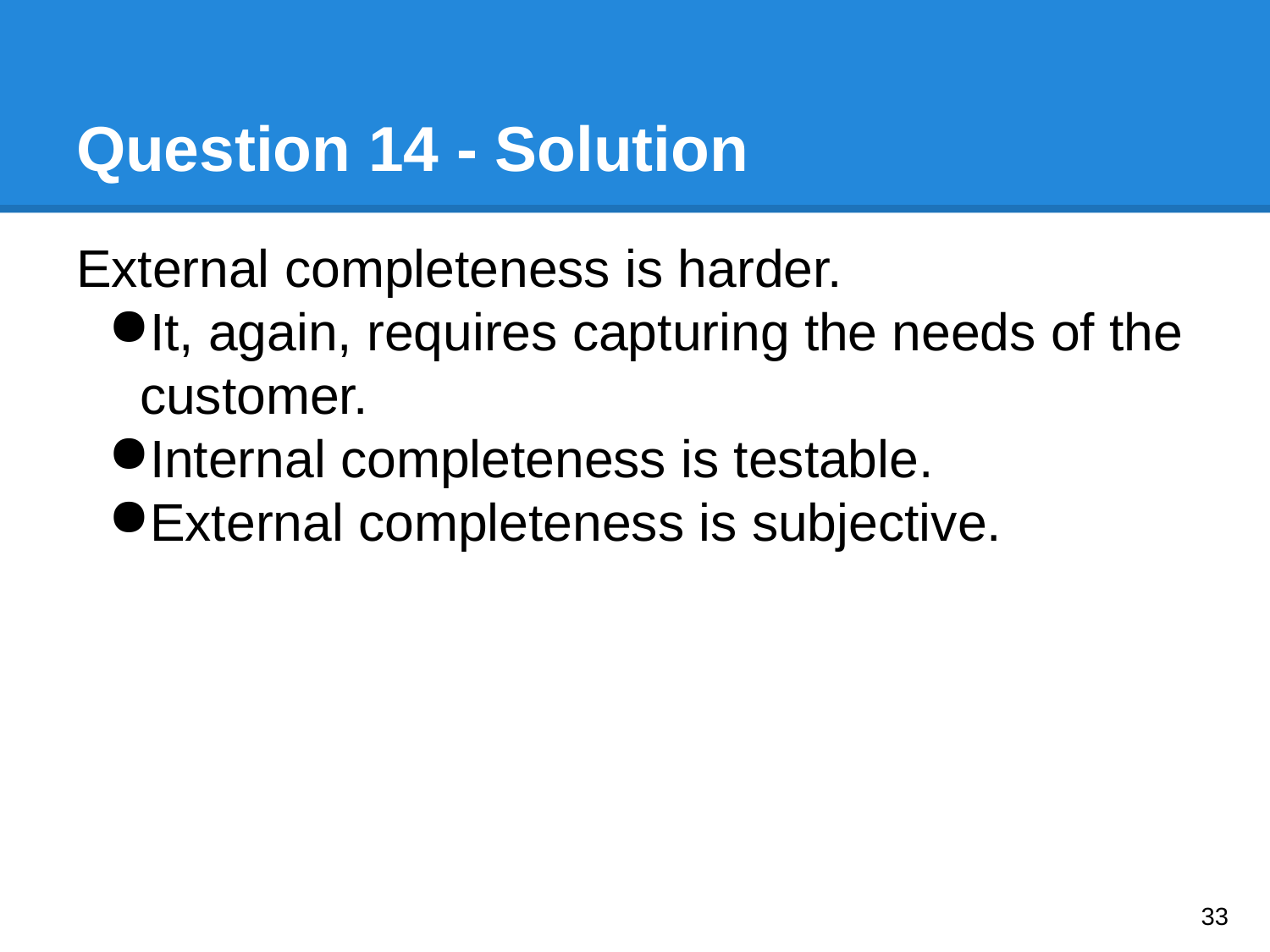

# Question 14 - Solution
External completeness is harder.
It, again, requires capturing the needs of the customer.
Internal completeness is testable.
External completeness is subjective.
33